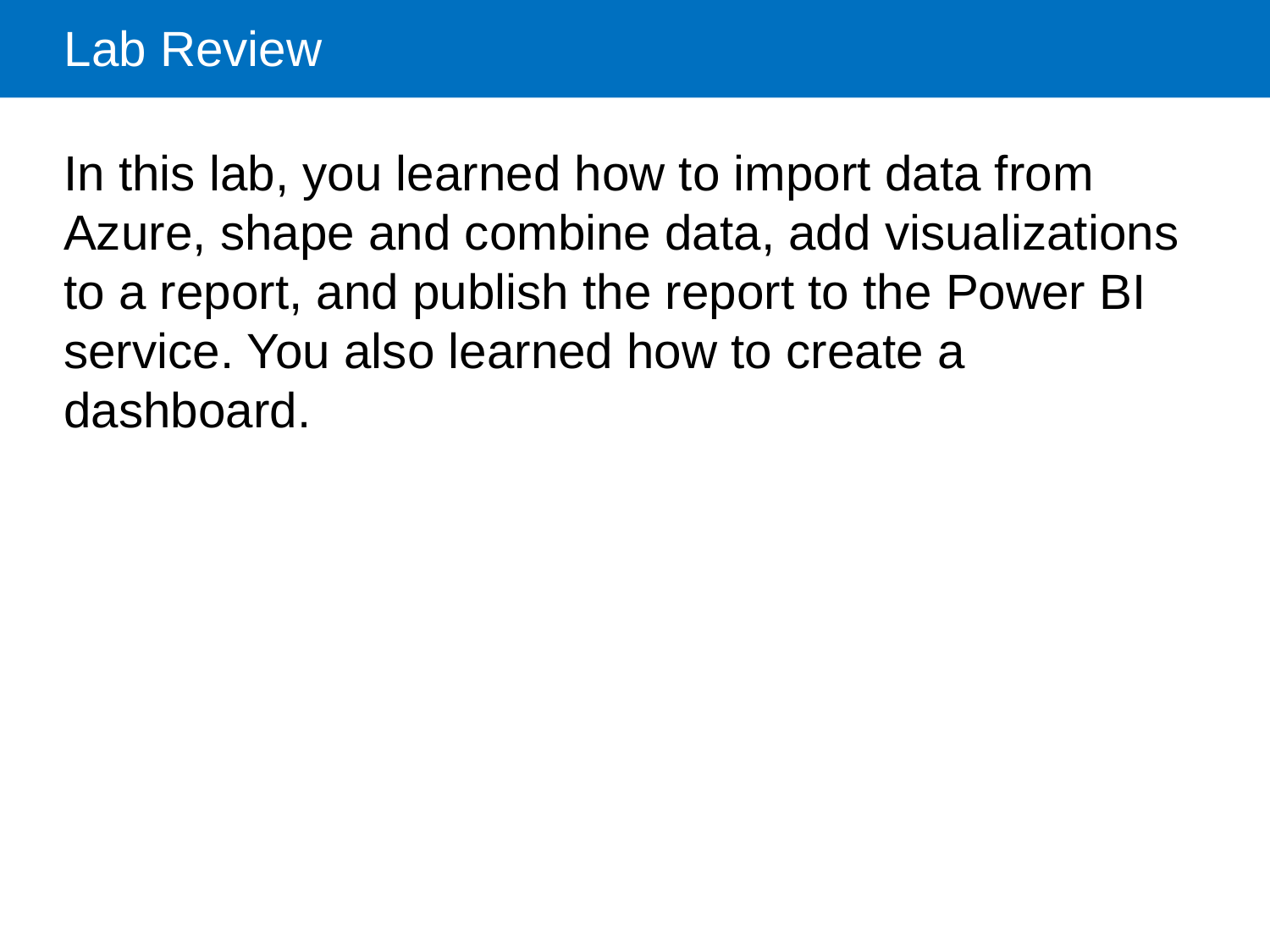

# Lab Review
In this lab, you learned how to import data from Azure, shape and combine data, add visualizations to a report, and publish the report to the Power BI service. You also learned how to create a dashboard.